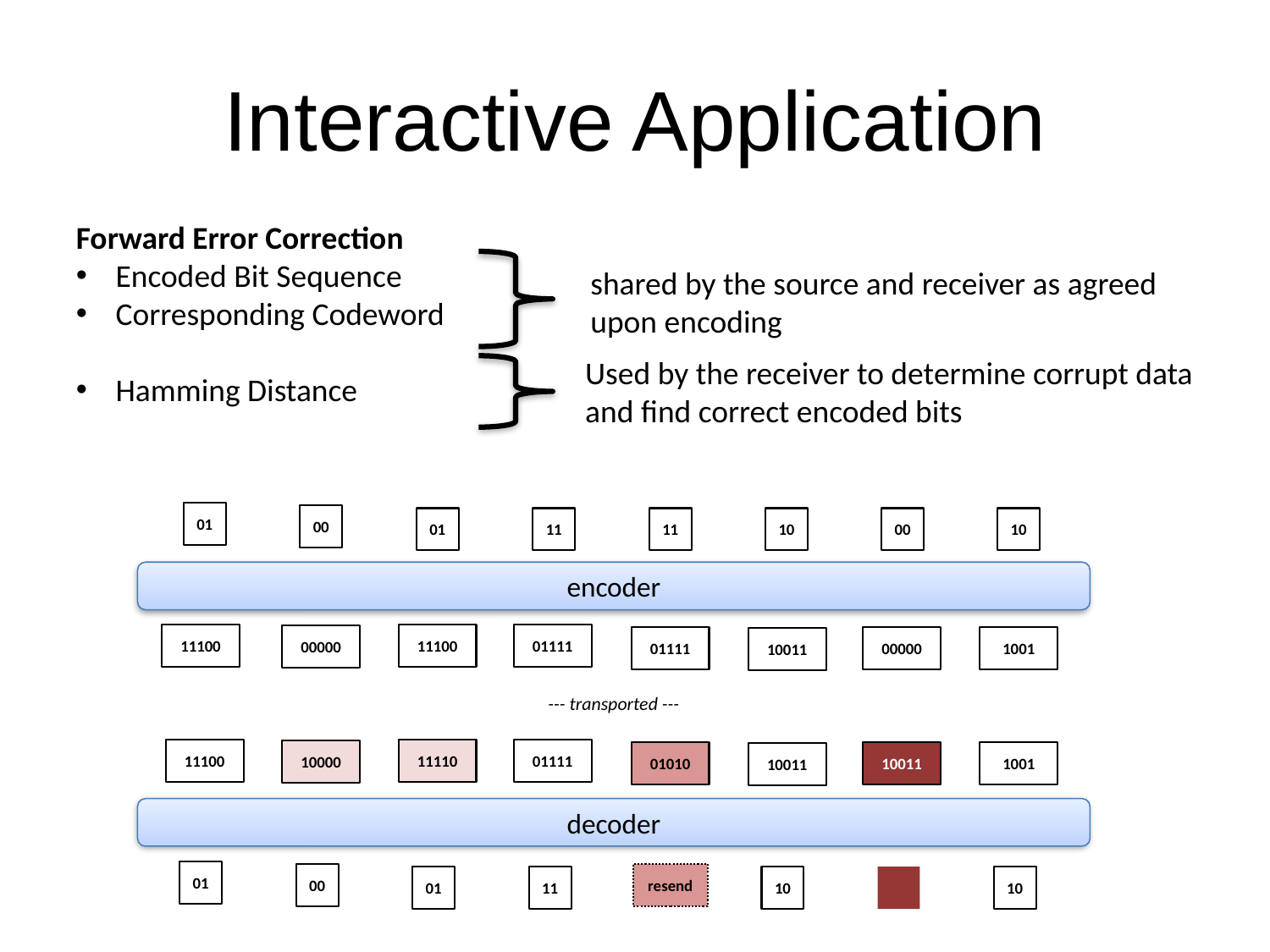

# Interactive Application
Forward Error Correction
Encoded Bit Sequence
Corresponding Codeword

Hamming Distance

shared by the source and receiver as agreed upon encoding
Used by the receiver to determine corrupt data and find correct encoded bits

01
00
01
11
11
10
00
10
encoder
11100
11100
01111
00000
01111
1001
00000
10011
--- transported ---
11100
11110
01111
10000
01010
1001
10011
10011
decoder
01
00
resend
01
11
10

10